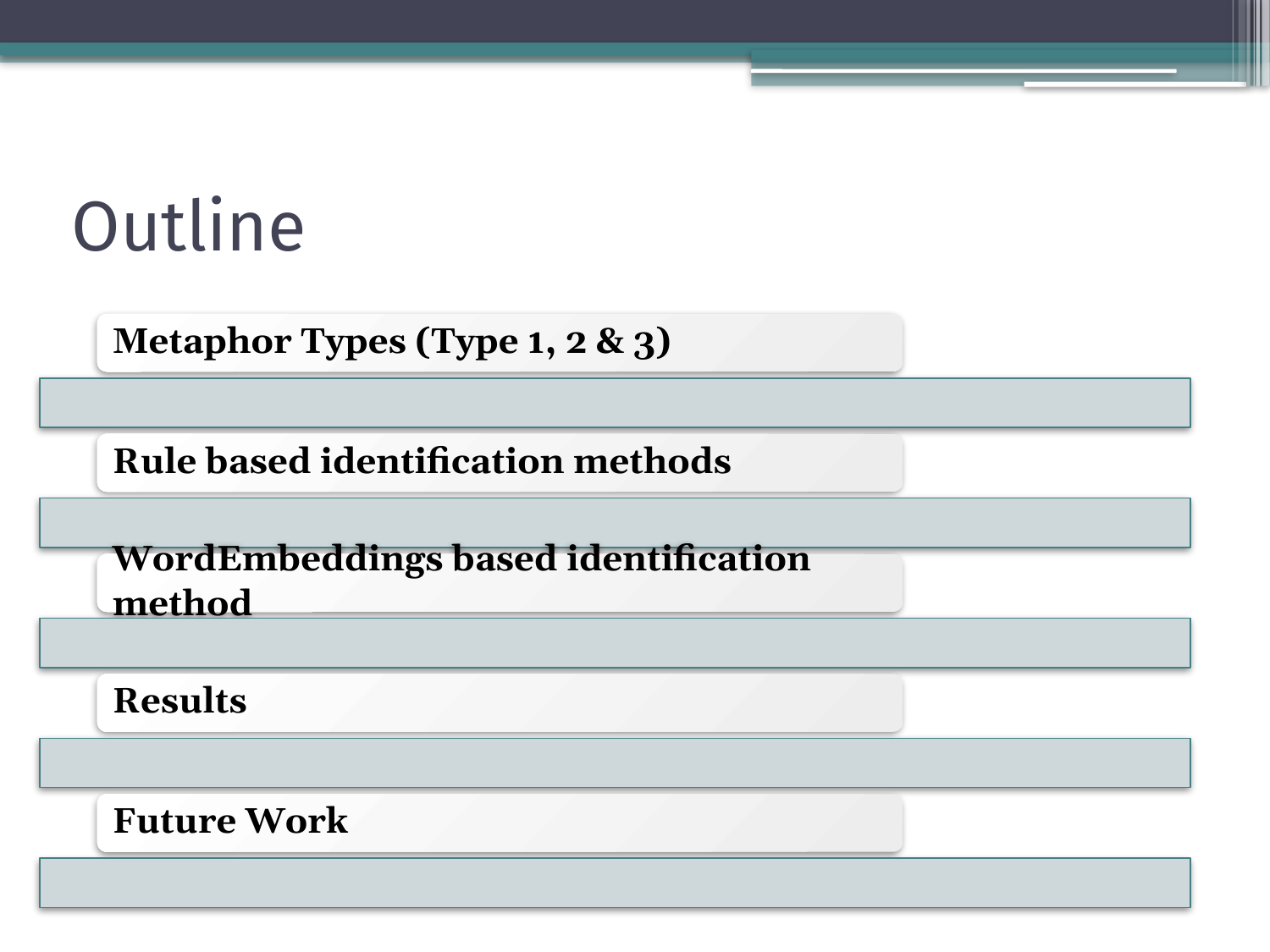

# Outline
Metaphor Types (Type 1, 2 & 3)
Rule based identification methods
WordEmbeddings based identification method
Results
Future Work